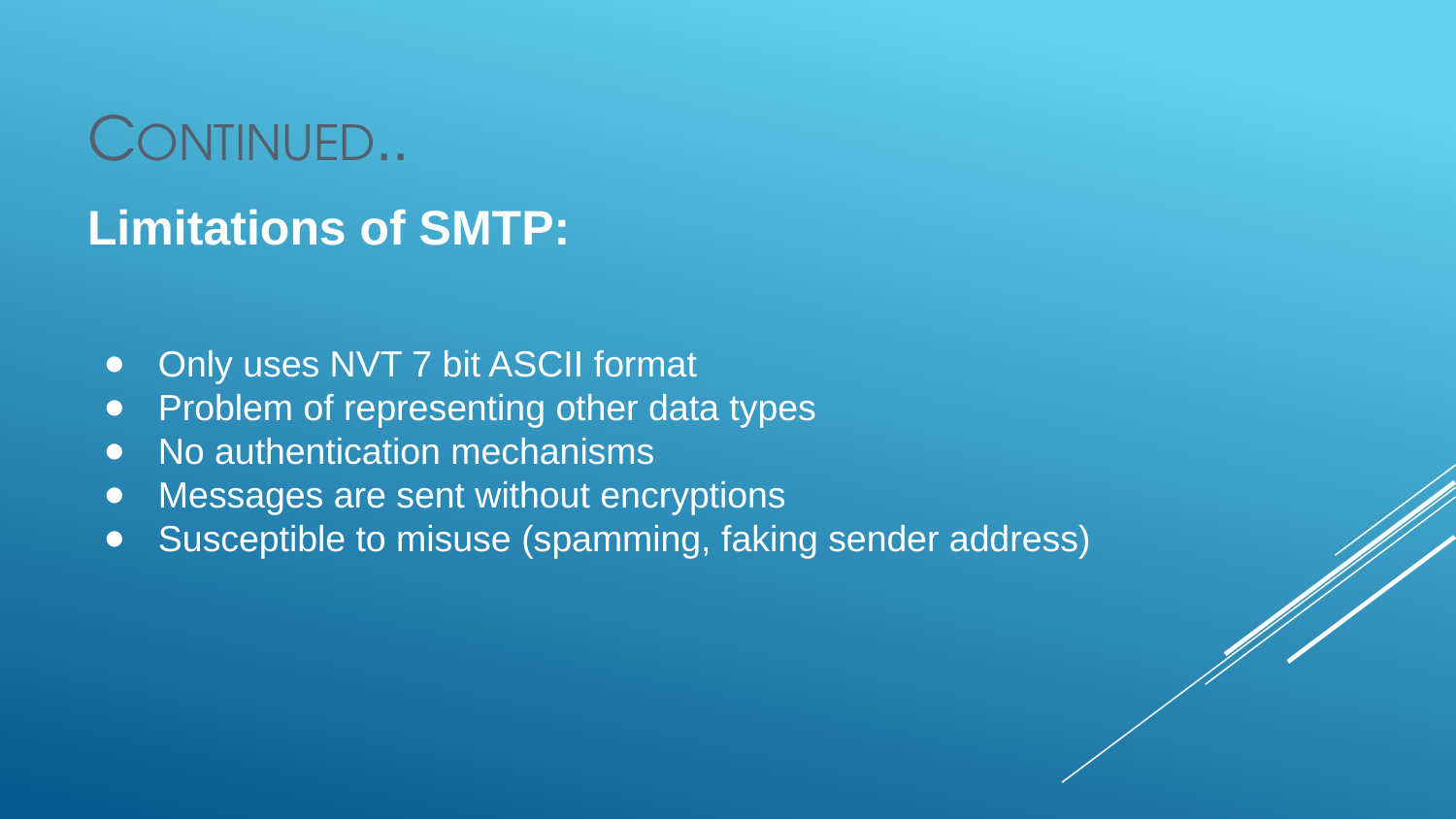

# CONTINUED..
Limitations of SMTP:

Only uses NVT 7 bit ASCII format
Problem of representing other data types
No authentication mechanisms
Messages are sent without encryptions
Susceptible to misuse (spamming, faking sender address)